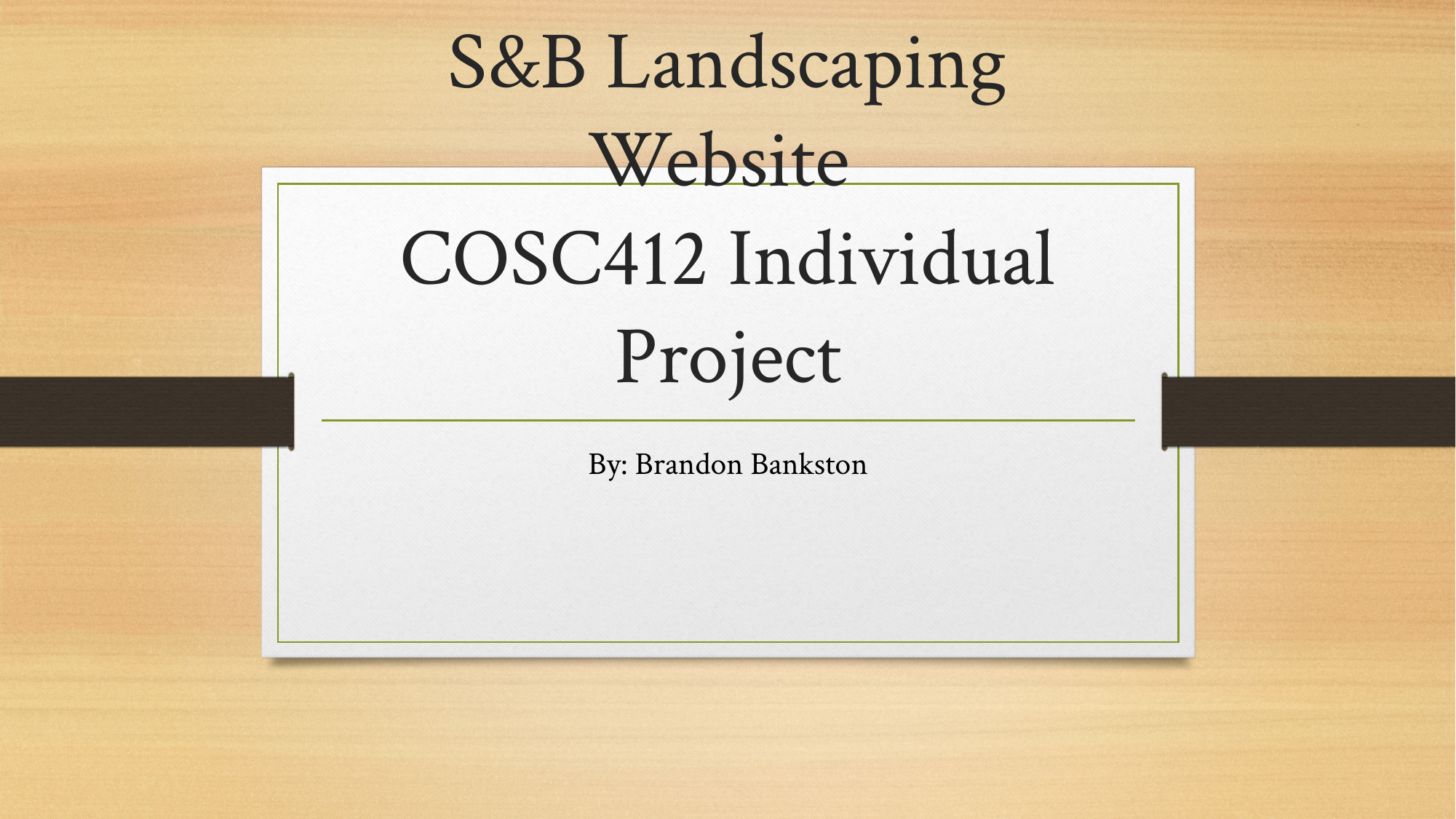

# S&B Landscaping Website COSC412 Individual Project
By: Brandon Bankston